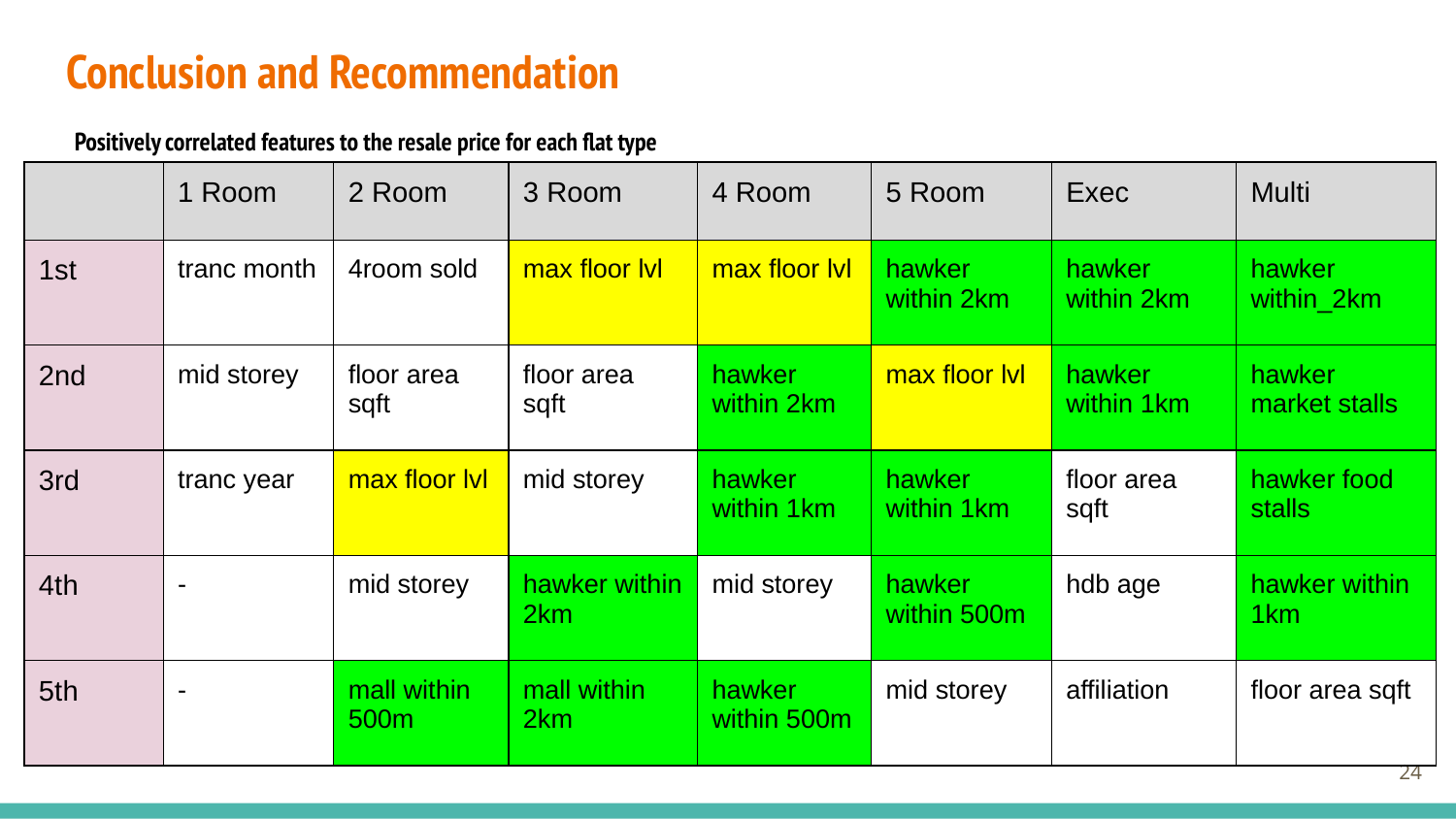

# Conclusion and Recommendation

Positively correlated features to the resale price for each flat type

|  | 1 Room | 2 Room | 3 Room | 4 Room | 5 Room | Exec | Multi |
| --- | --- | --- | --- | --- | --- | --- | --- |
| 1st | tranc month | 4room sold | max floor lvl | max floor lvl | hawker within 2km | hawker within 2km | hawker within\_2km |
| 2nd | mid storey | floor area sqft | floor area sqft | hawker within 2km | max floor lvl | hawker within 1km | hawker market stalls |
| 3rd | tranc year | max floor lvl | mid storey | hawker within 1km | hawker within 1km | floor area sqft | hawker food stalls |
| 4th | - | mid storey | hawker within 2km | mid storey | hawker within 500m | hdb age | hawker within 1km |
| 5th | - | mall within 500m | mall within 2km | hawker within 500m | mid storey | affiliation | floor area sqft |
24